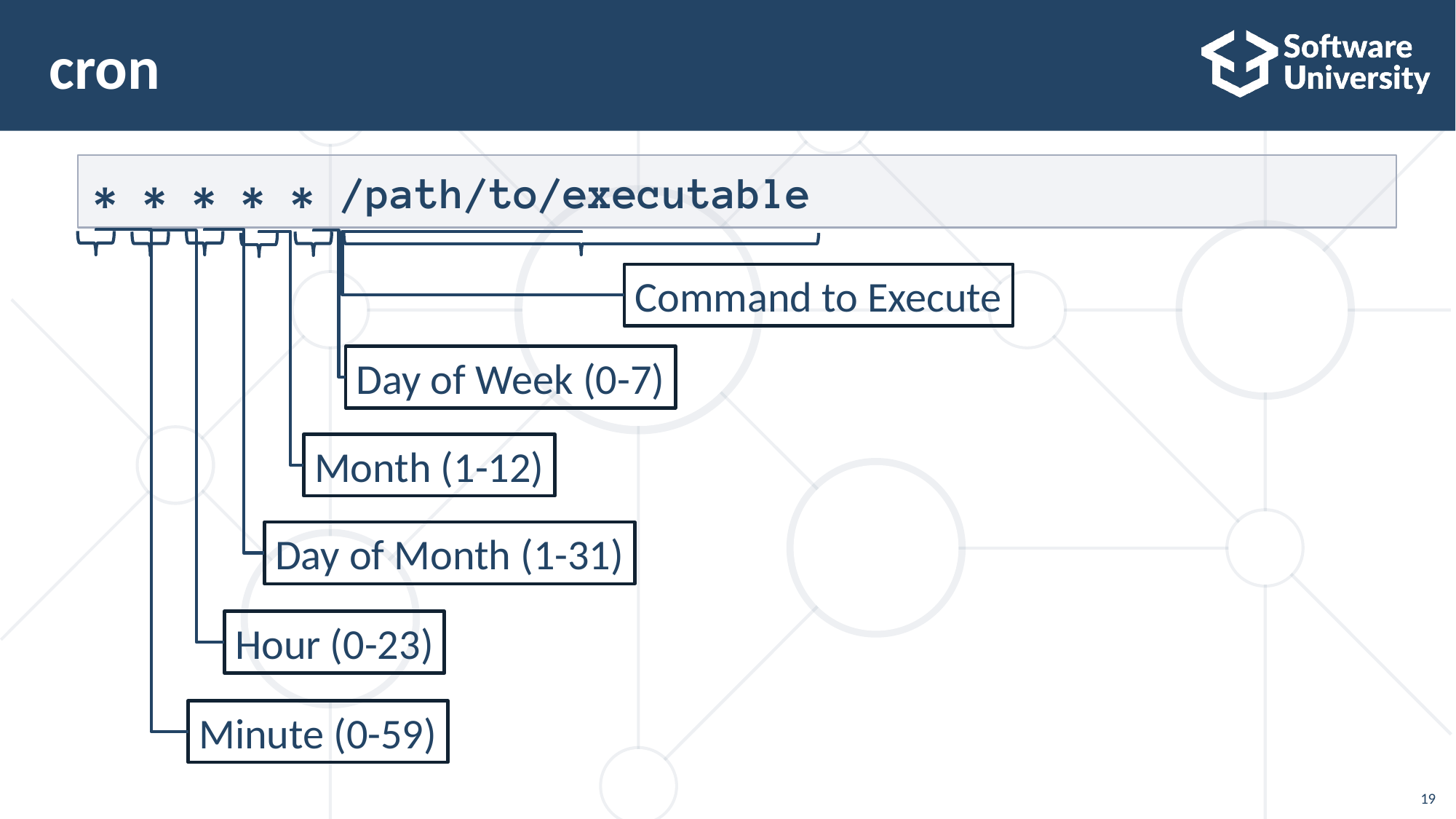

# cron
* * * * * /path/to/executable

Command to Execute
Day of Week (0-7)
Month (1-12)
Day of Month (1-31)
Hour (0-23)
Minute (0-59)
19